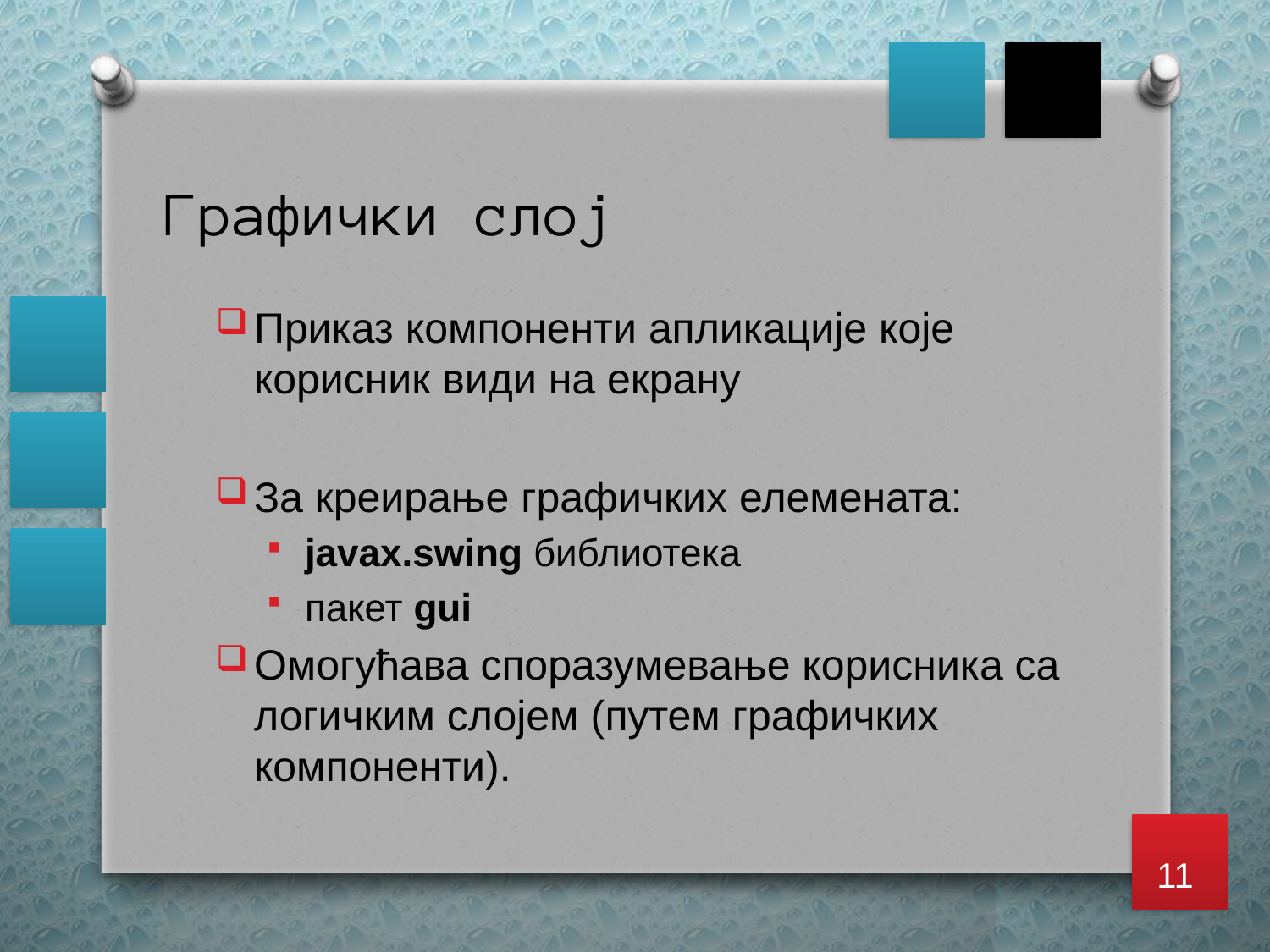

# Графички слој
Приказ компоненти апликације које корисник види на екрану

За креирање графичких елемената:
javax.swing библиотека
пакет gui
Омогућава споразумевање корисника са логичким слојем (путем графичких компоненти).

11